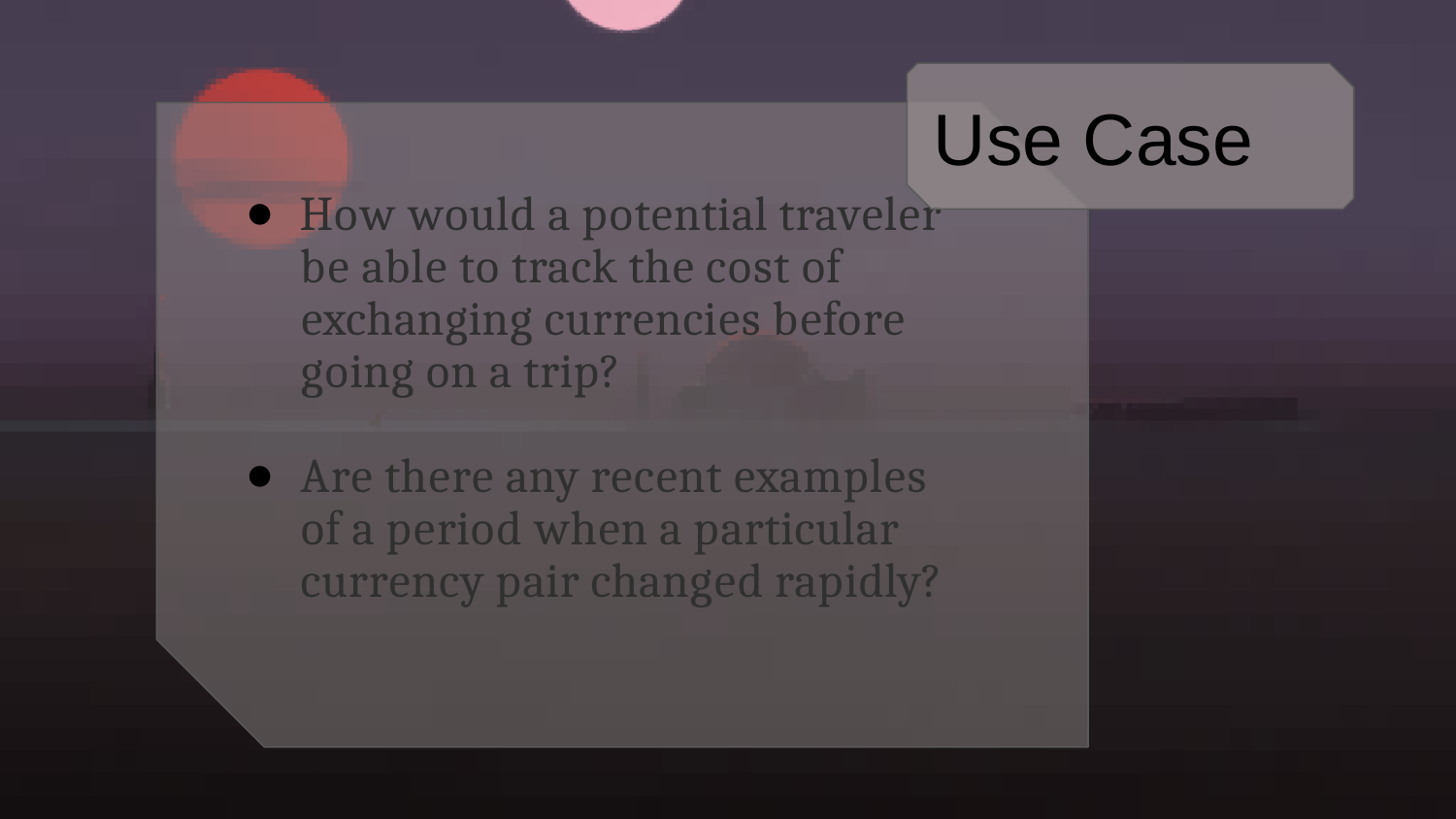

Use Case

How would a potential traveler be able to track the cost of exchanging currencies before going on a trip?

Are there any recent examples of a period when a particular currency pair changed rapidly?